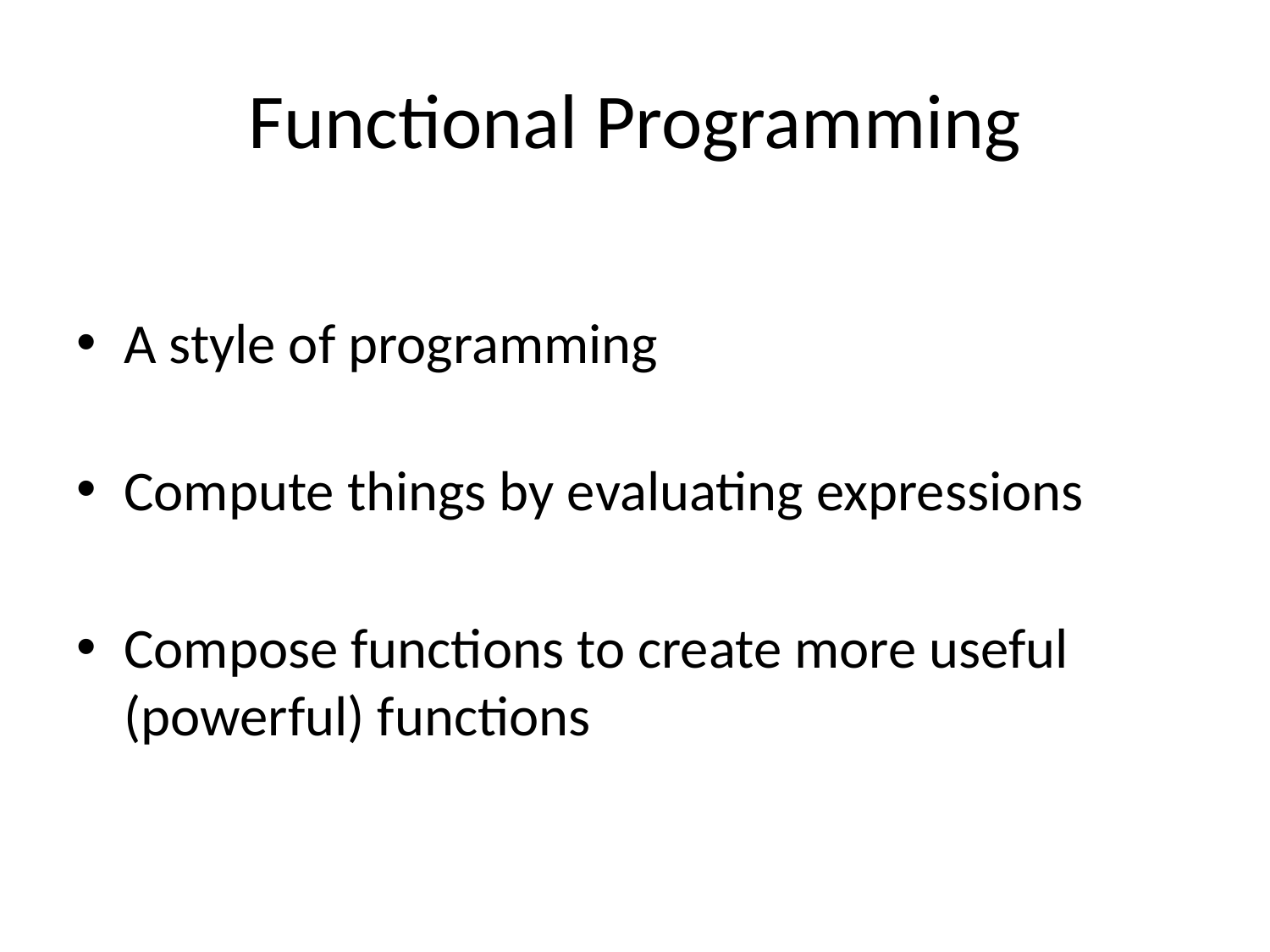

# Functional Programming

A style of programming
Compute things by evaluating expressions

Compose functions to create more useful (powerful) functions